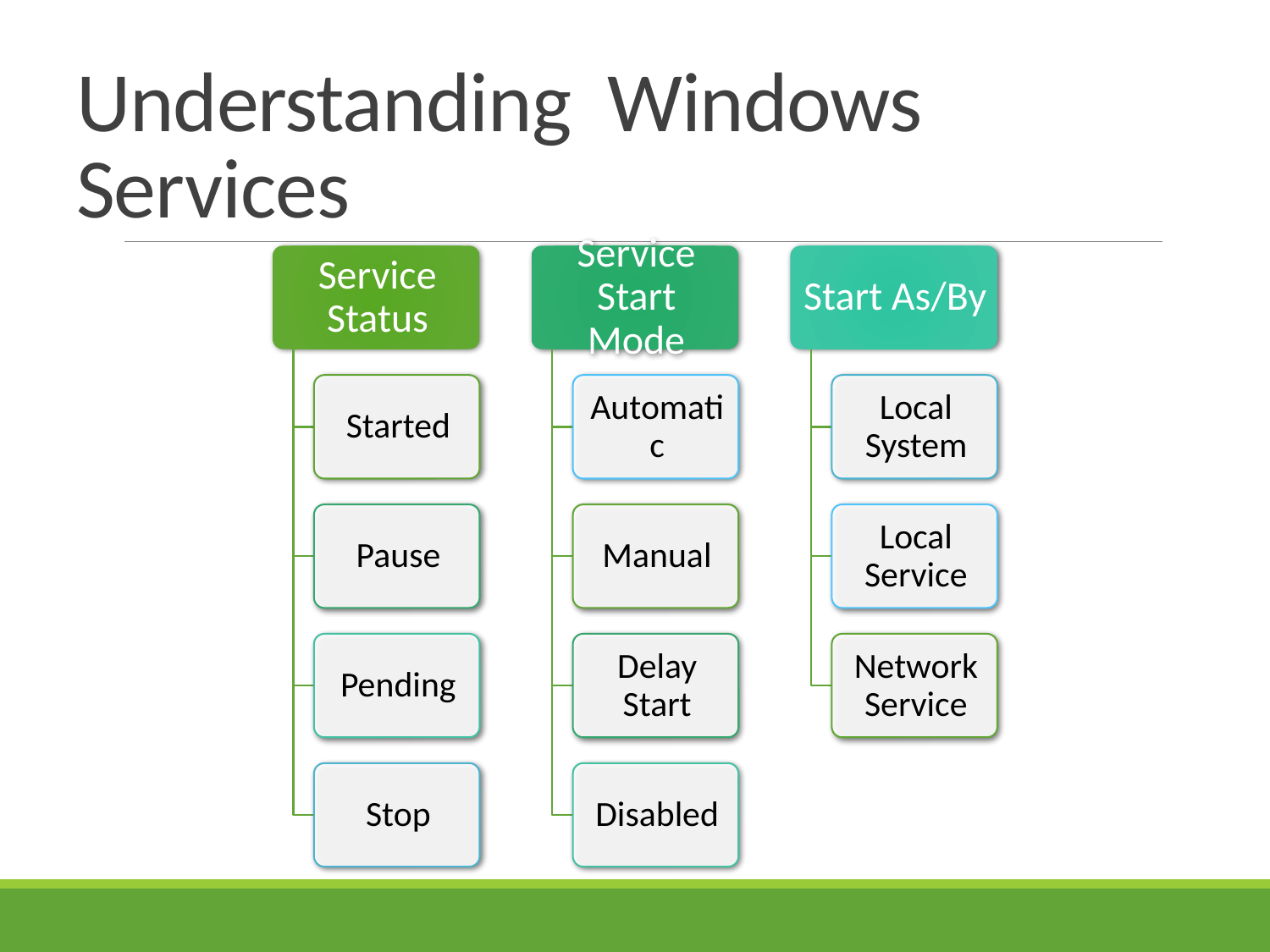

# Understanding  Windows Services
Service Status
Started
Pause
Pending
Stop
Service Start Mode
Automatic
Manual
Delay Start
Disabled
Start As/By
Local System
Local Service
Network Service